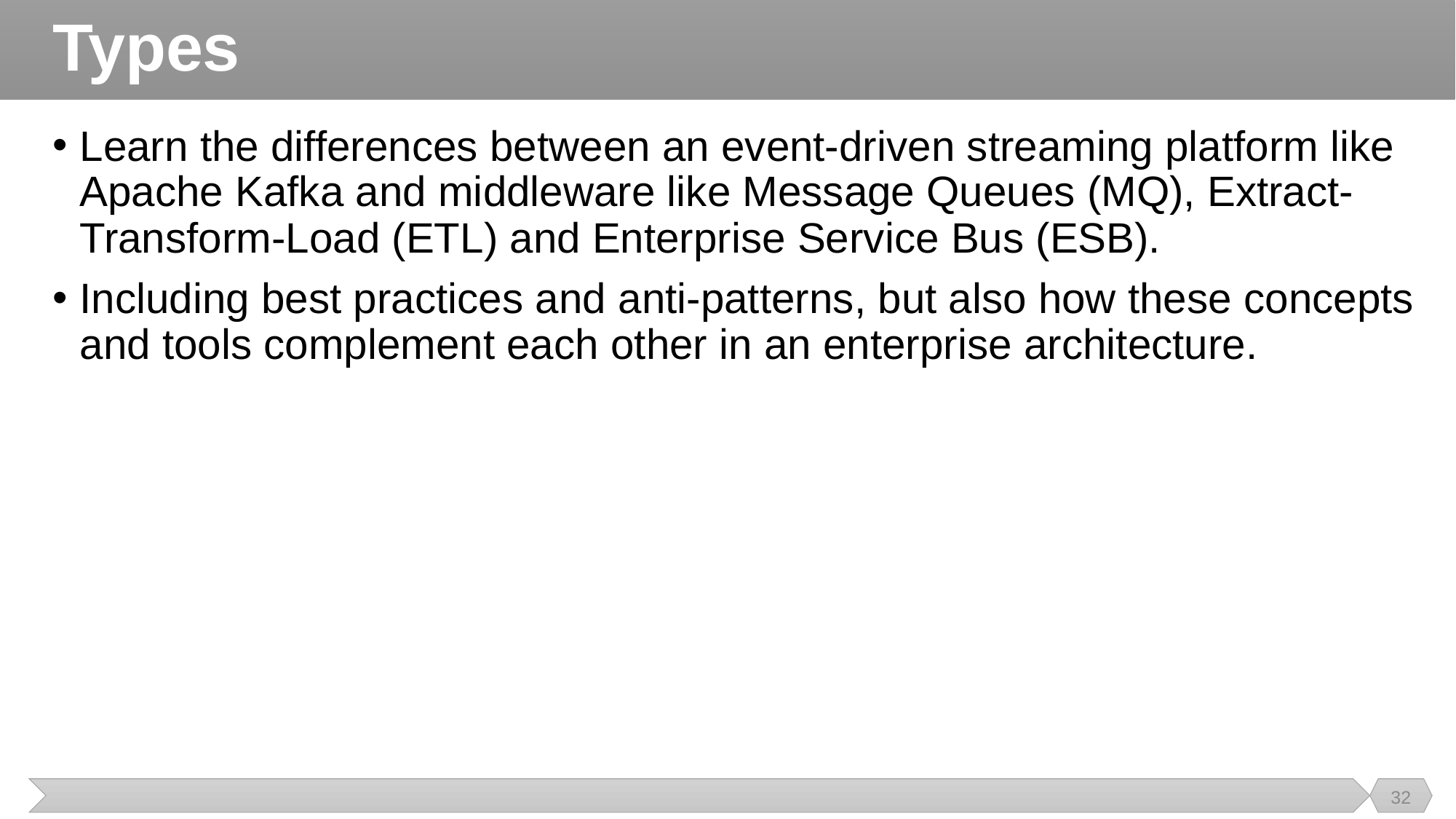

# Types
Learn the differences between an event-driven streaming platform like Apache Kafka and middleware like Message Queues (MQ), Extract-Transform-Load (ETL) and Enterprise Service Bus (ESB).
Including best practices and anti-patterns, but also how these concepts and tools complement each other in an enterprise architecture.
32